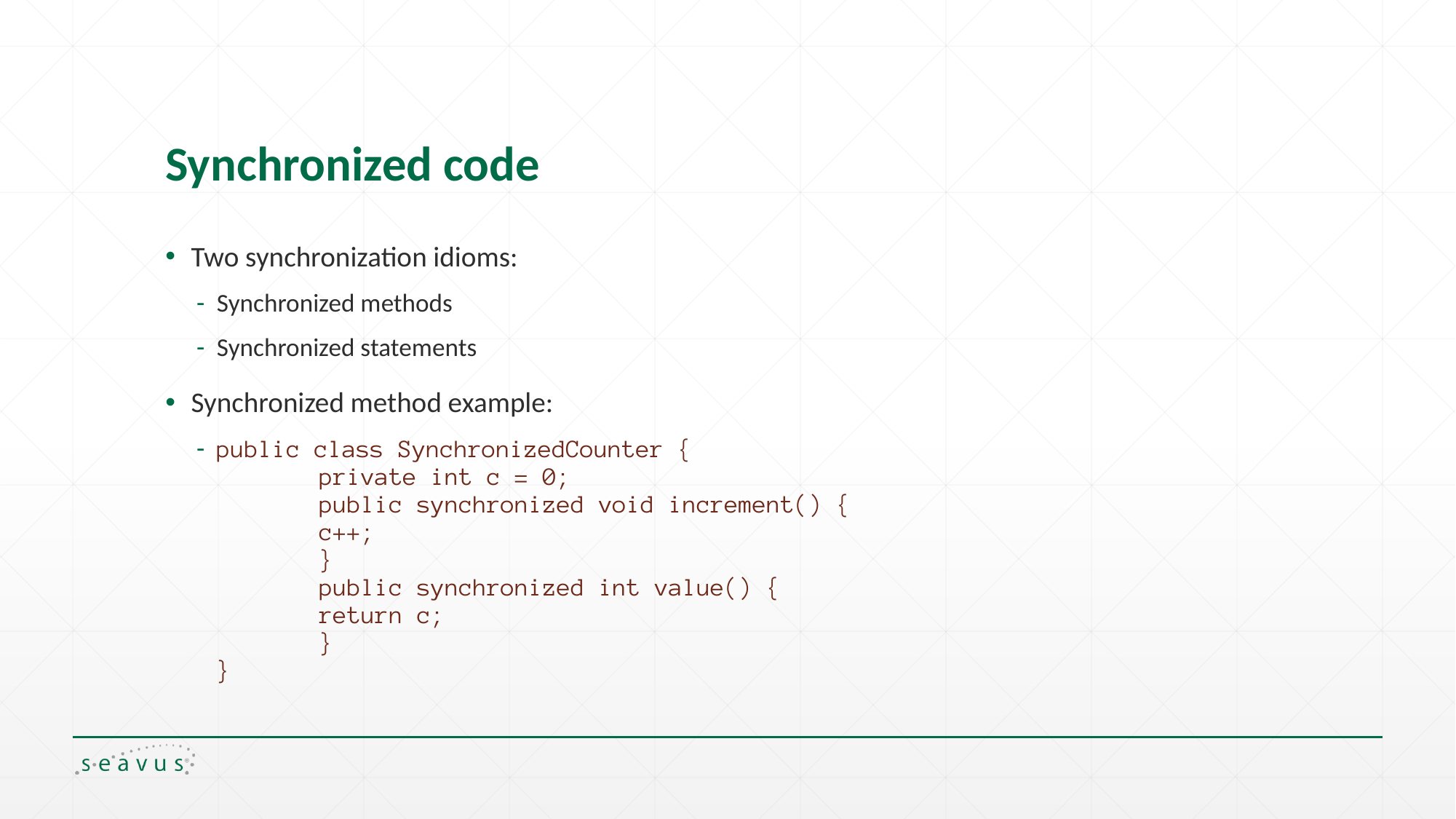

# Synchronized code
Two synchronization idioms:
Synchronized methods
Synchronized statements
Synchronized method example:
public class SynchronizedCounter {
	private int c = 0;
	public synchronized void increment() {
		c++;
	}
	public synchronized int value() {
		return c;
	}
}